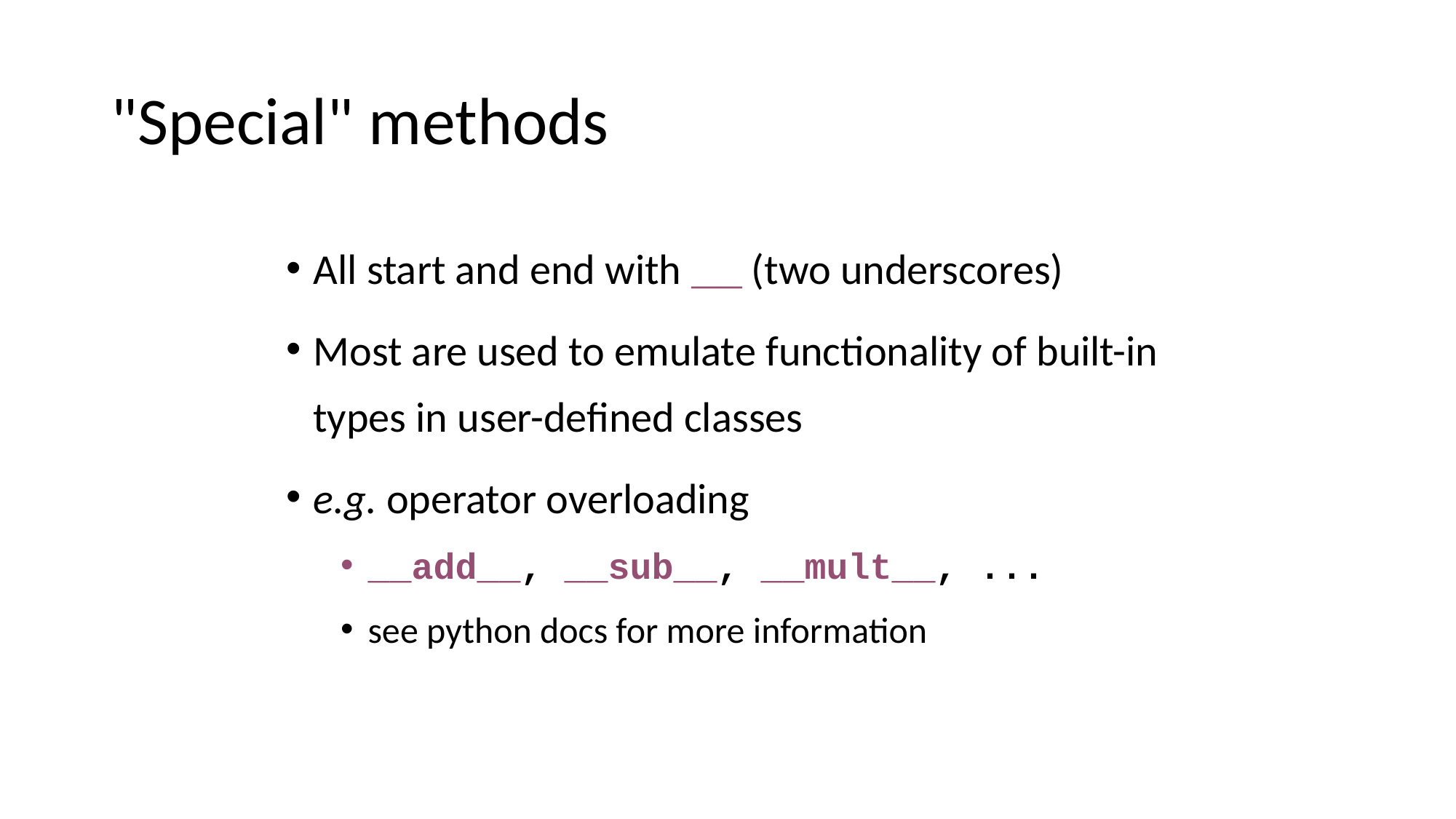

# "Special" methods
All start and end with __ (two underscores)
Most are used to emulate functionality of built-in types in user-defined classes
e.g. operator overloading
__add__, __sub__, __mult__, ...
see python docs for more information